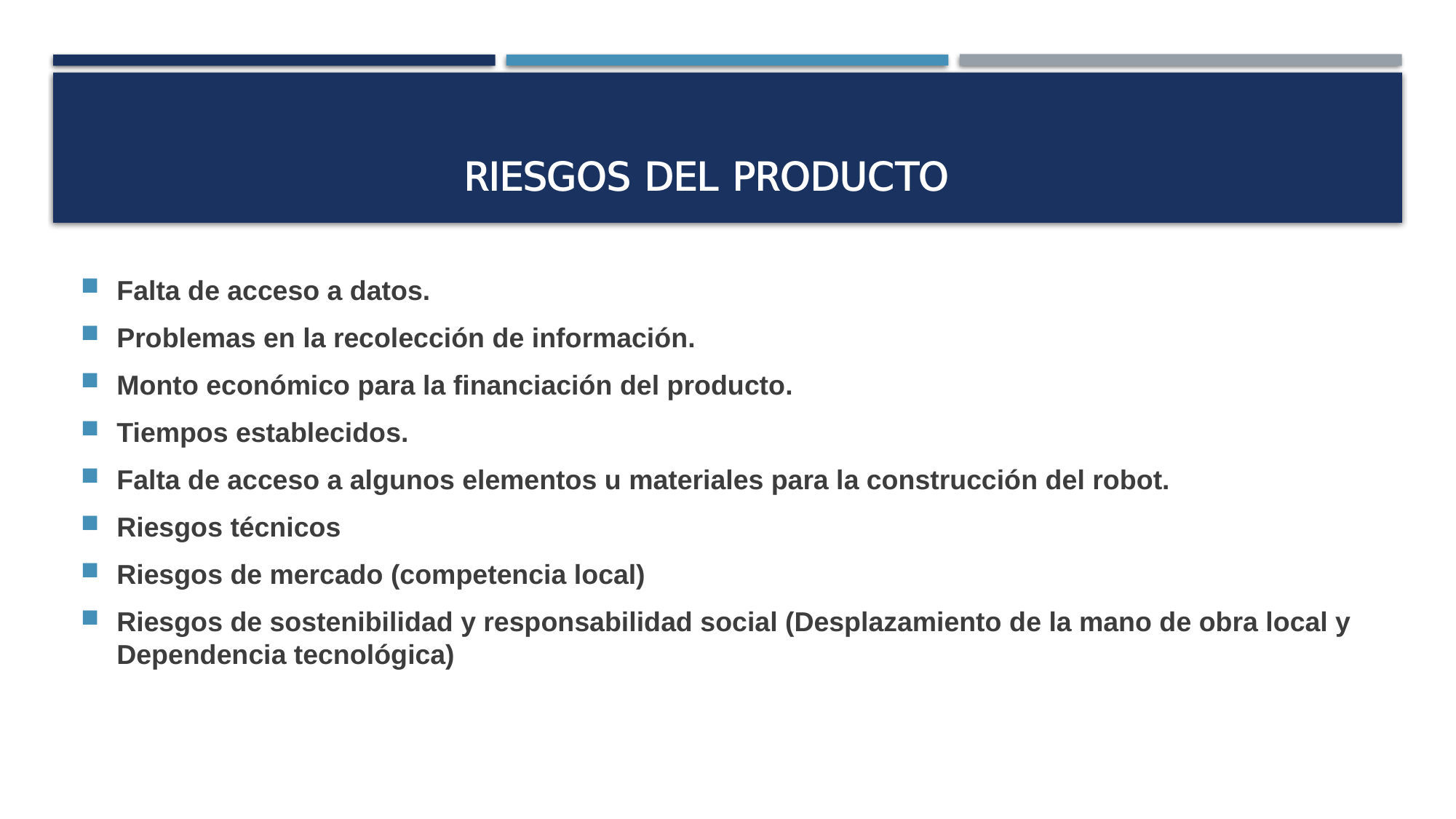

# Riesgos del producto
Falta de acceso a datos.
Problemas en la recolección de información.
Monto económico para la financiación del producto.
Tiempos establecidos.
Falta de acceso a algunos elementos u materiales para la construcción del robot.
Riesgos técnicos
Riesgos de mercado (competencia local)
Riesgos de sostenibilidad y responsabilidad social (Desplazamiento de la mano de obra local y Dependencia tecnológica)